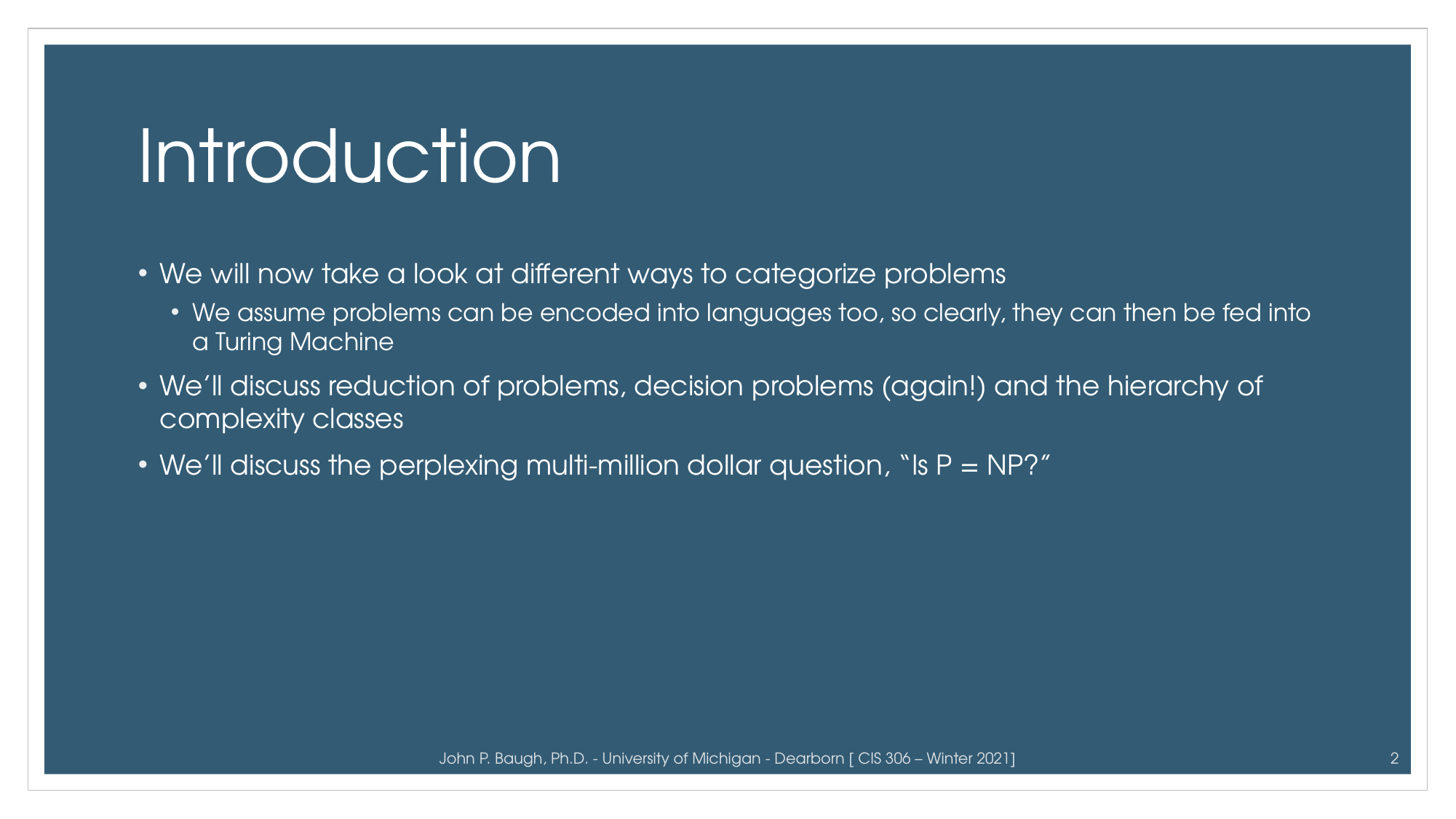

# Introduction
We will now take a look at different ways to categorize problems
We assume problems can be encoded into languages too, so clearly, they can then be fed into a Turing Machine
We’ll discuss reduction of problems, decision problems (again!) and the hierarchy of complexity classes
We’ll discuss the perplexing multi-million dollar question, “Is P = NP?”
John P. Baugh, Ph.D. - University of Michigan - Dearborn [ CIS 306 – Winter 2021]
2